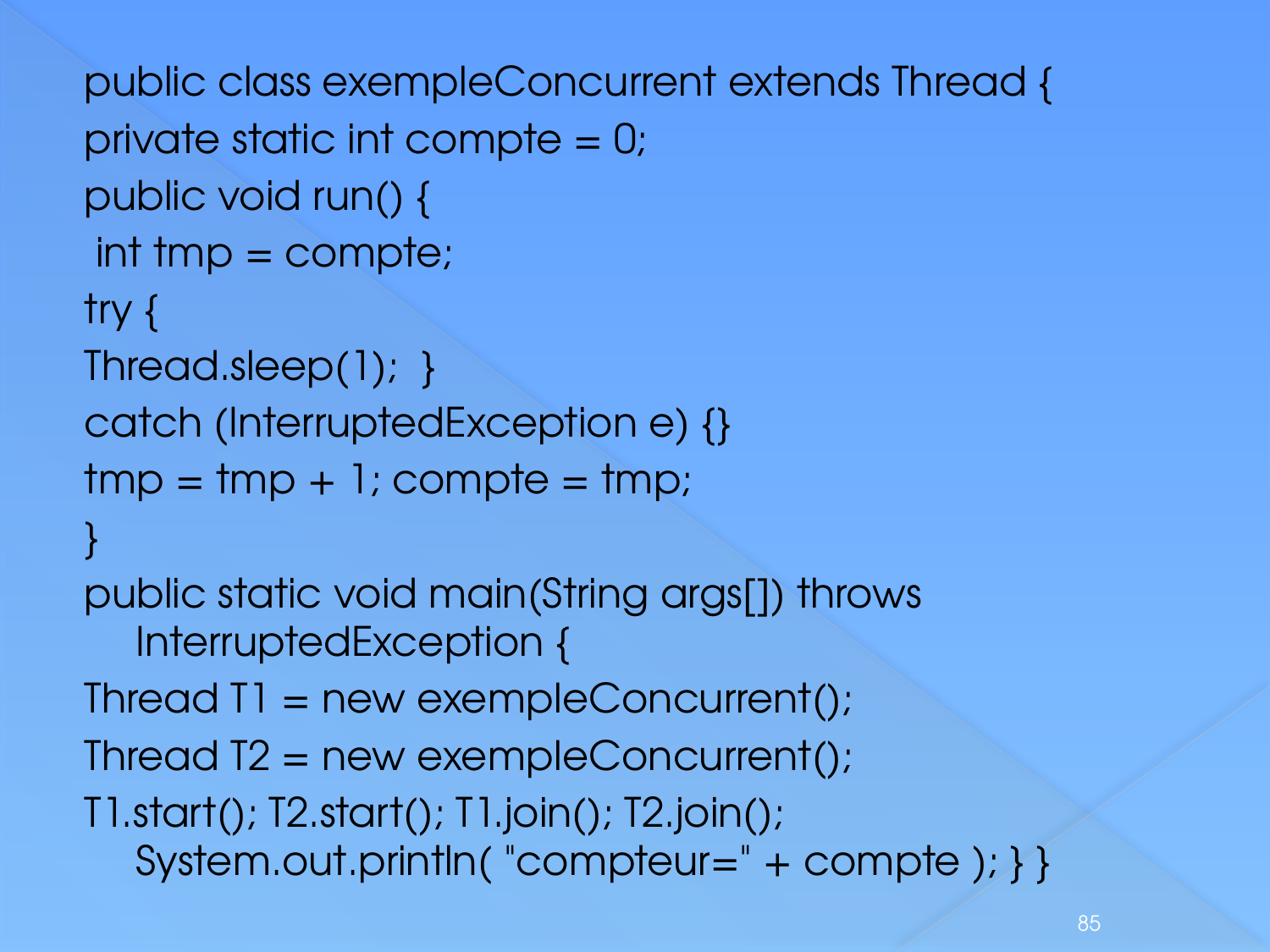

public class exempleConcurrent extends Thread {
private static int compte = 0;
public void run() {
 int tmp = compte;
try {
Thread.sleep(1);  }
catch (InterruptedException e) {}
tmp = tmp + 1; compte = tmp;
}
public static void main(String args[]) throws InterruptedException {
Thread T1 = new exempleConcurrent();
Thread T2 = new exempleConcurrent();
T1.start(); T2.start(); T1.join(); T2.join(); System.out.println( "compteur=" + compte ); } }
85